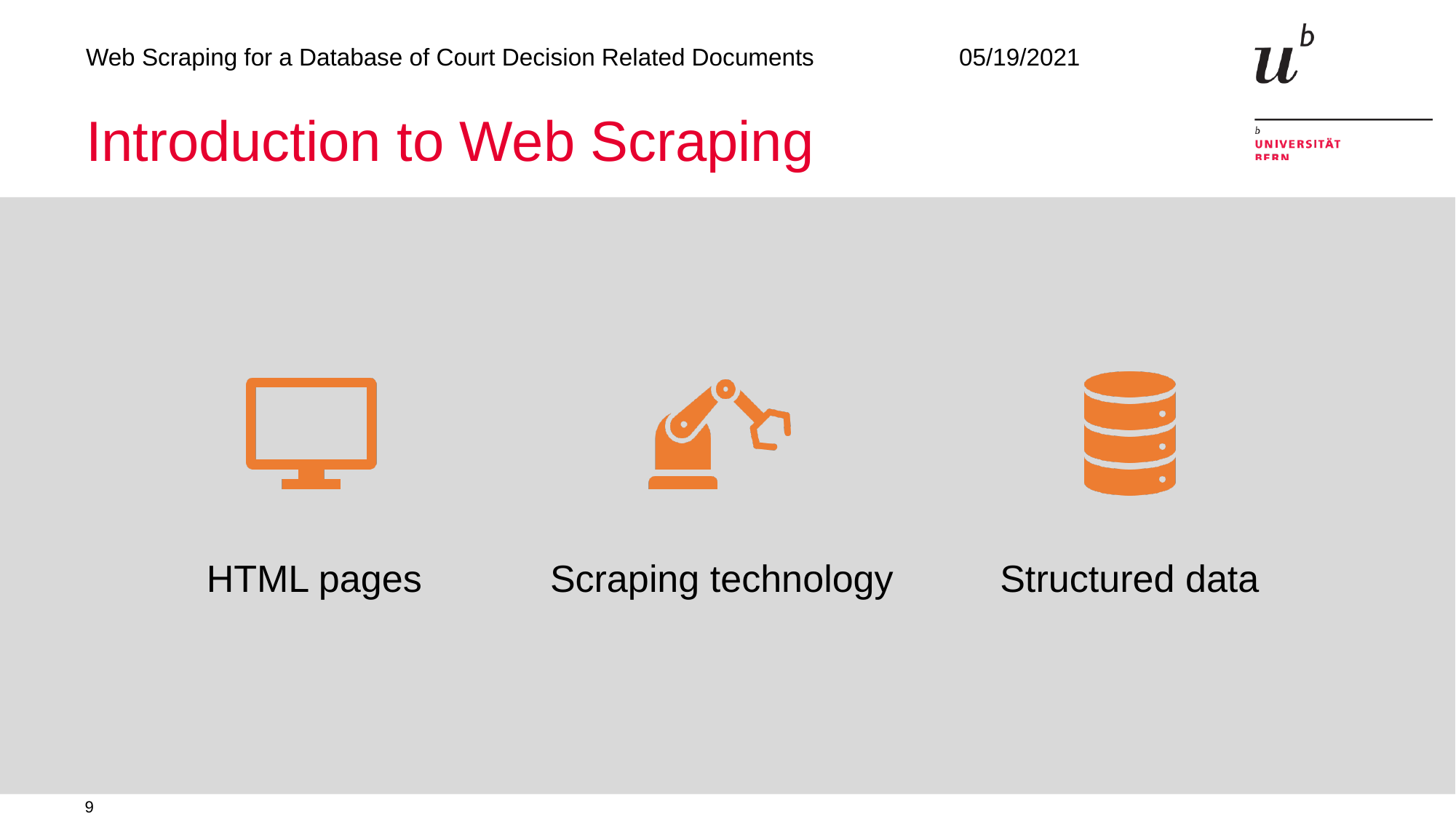

# Introduction to Web Scraping
HTML pages
Scraping technology
Structured data